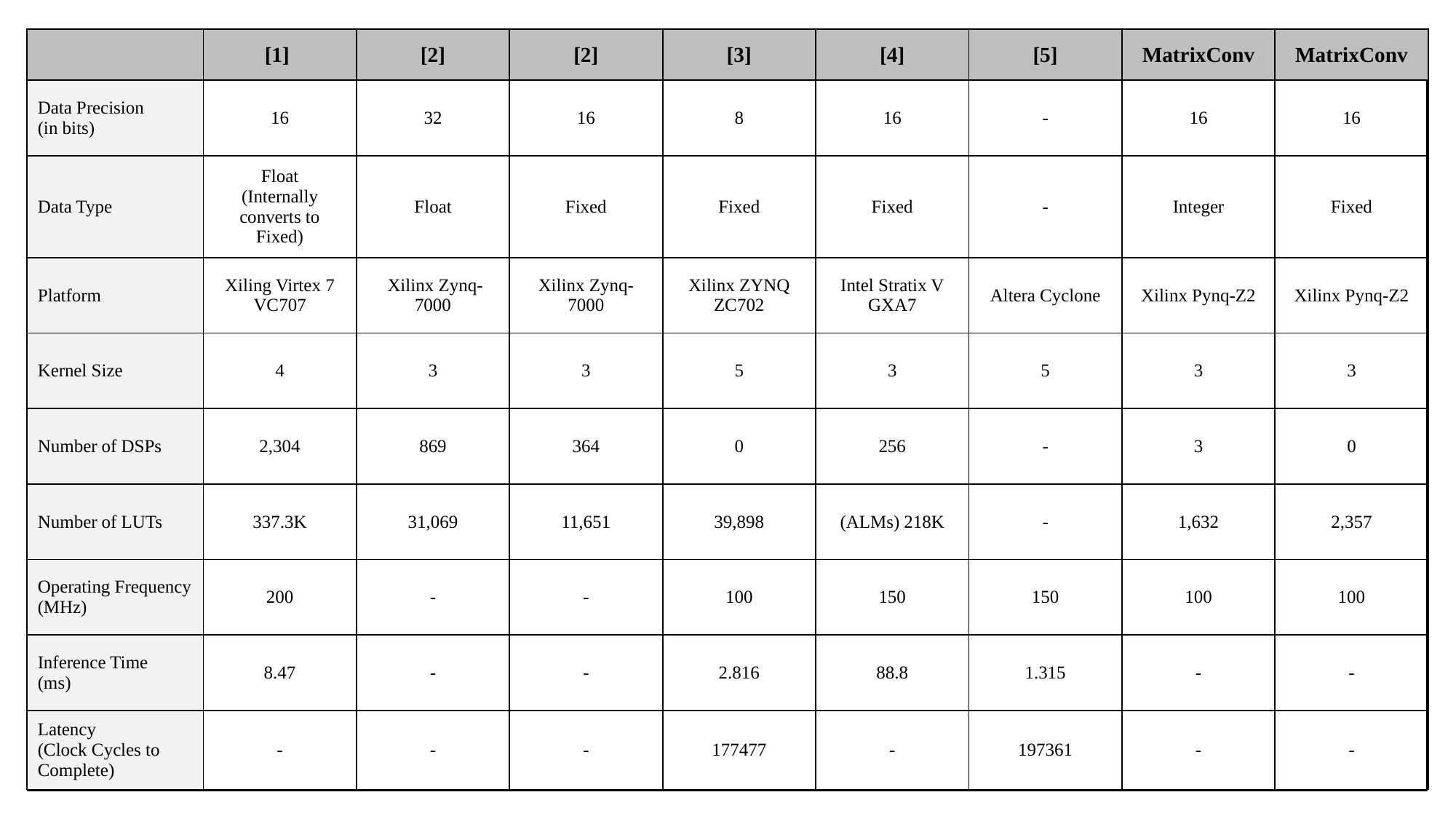

|  | [1] | [2] | [2] | [3] | [4] | [5] | MatrixConv | MatrixConv |
| --- | --- | --- | --- | --- | --- | --- | --- | --- |
| Data Precision (in bits) | 16 | 32 | 16 | 8 | 16 | - | 16 | 16 |
| Data Type | Float (Internally converts to Fixed) | Float | Fixed | Fixed | Fixed | - | Integer | Fixed |
| Platform | Xiling Virtex 7 VC707 | Xilinx Zynq-7000 | Xilinx Zynq-7000 | Xilinx ZYNQ ZC702 | Intel Stratix V GXA7 | Altera Cyclone | Xilinx Pynq-Z2 | Xilinx Pynq-Z2 |
| Kernel Size | 4 | 3 | 3 | 5 | 3 | 5 | 3 | 3 |
| Number of DSPs | 2,304 | 869 | 364 | 0 | 256 | - | 3 | 0 |
| Number of LUTs | 337.3K | 31,069 | 11,651 | 39,898 | (ALMs) 218K | - | 1,632 | 2,357 |
| Operating Frequency (MHz) | 200 | - | - | 100 | 150 | 150 | 100 | 100 |
| Inference Time (ms) | 8.47 | - | - | 2.816 | 88.8 | 1.315 | - | - |
| Latency (Clock Cycles to Complete) | - | - | - | 177477 | - | 197361 | - | - |